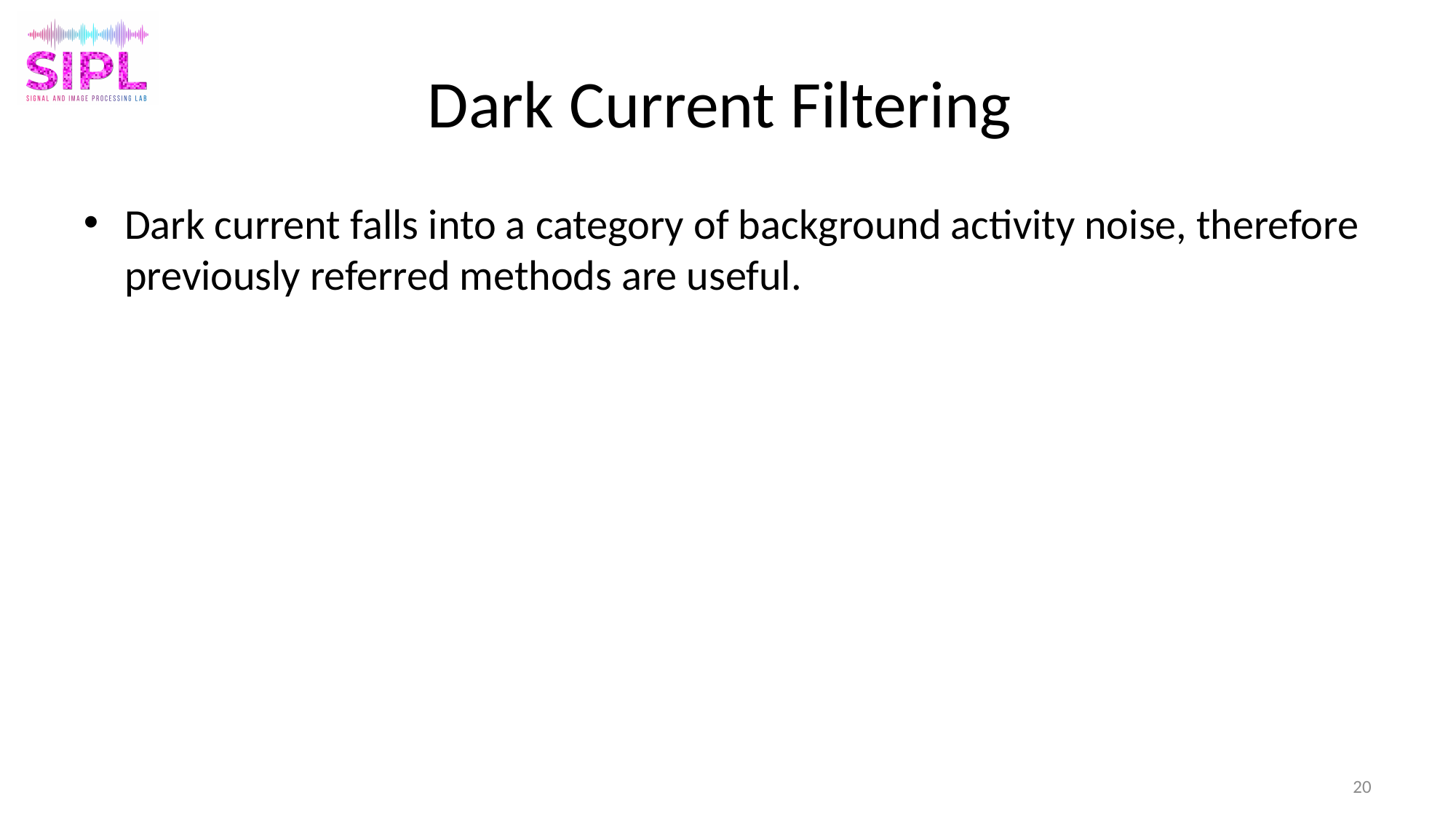

# Dark Current Filtering
Dark current falls into a category of background activity noise, therefore previously referred methods are useful.
20